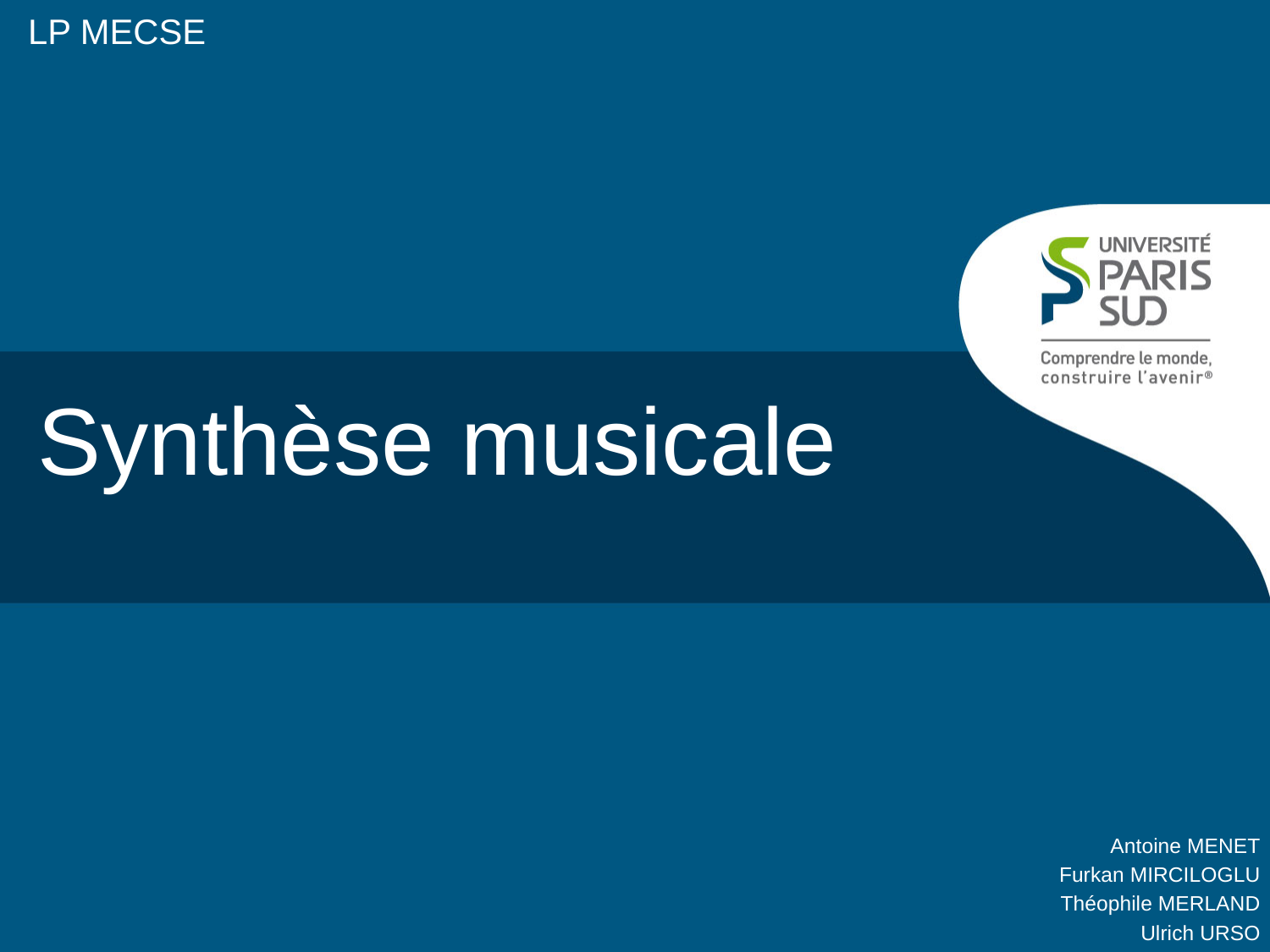

LP MECSE

# Synthèse musicale
Antoine MENET
Furkan MIRCILOGLU
Théophile MERLAND
Ulrich URSO